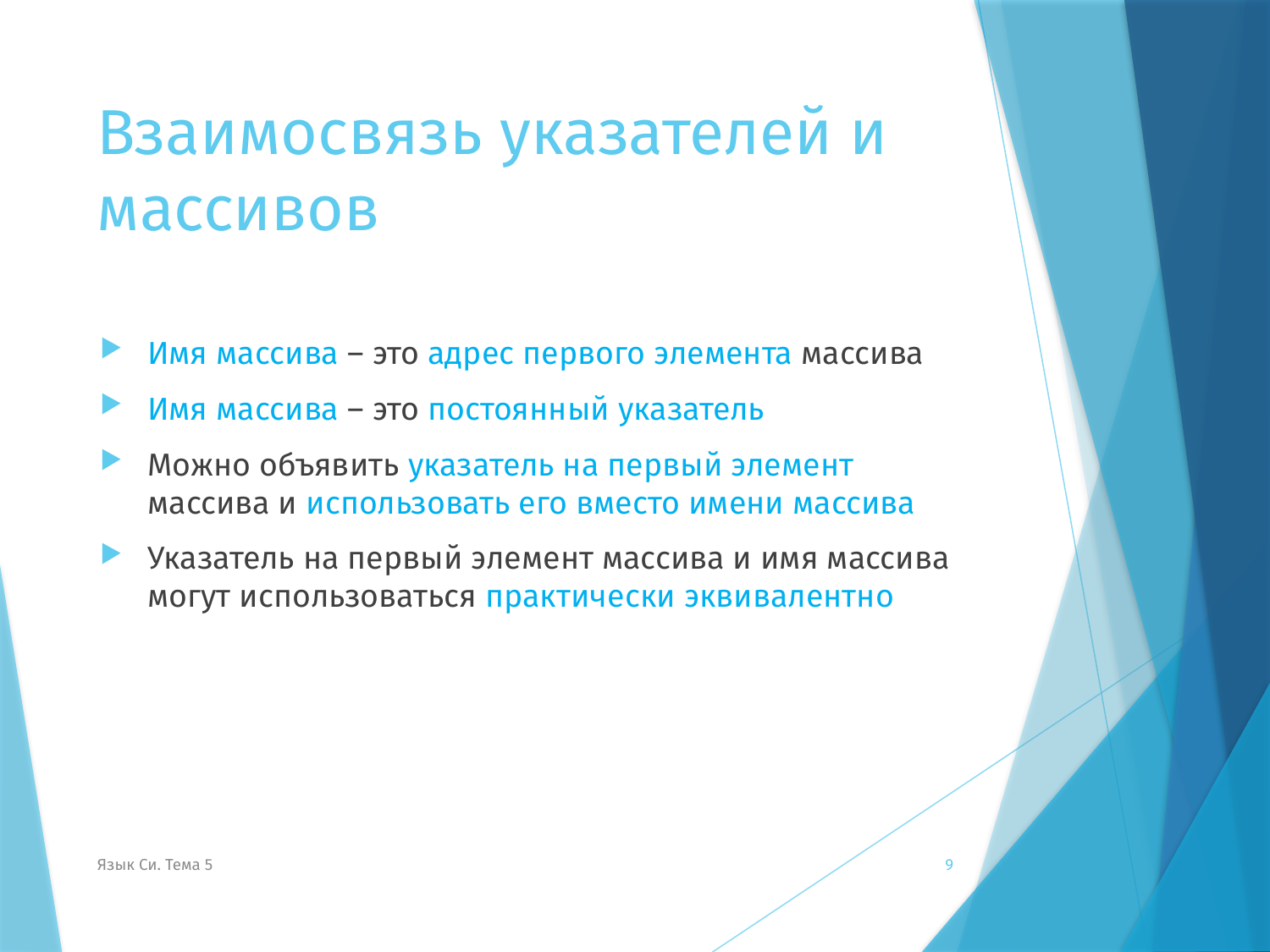

# Взаимосвязь указателей и массивов
Имя массива – это адрес первого элемента массива
Имя массива – это постоянный указатель
Можно объявить указатель на первый элемент массива и использовать его вместо имени массива
Указатель на первый элемент массива и имя массива могут использоваться практически эквивалентно

Язык Си. Тема 5
9